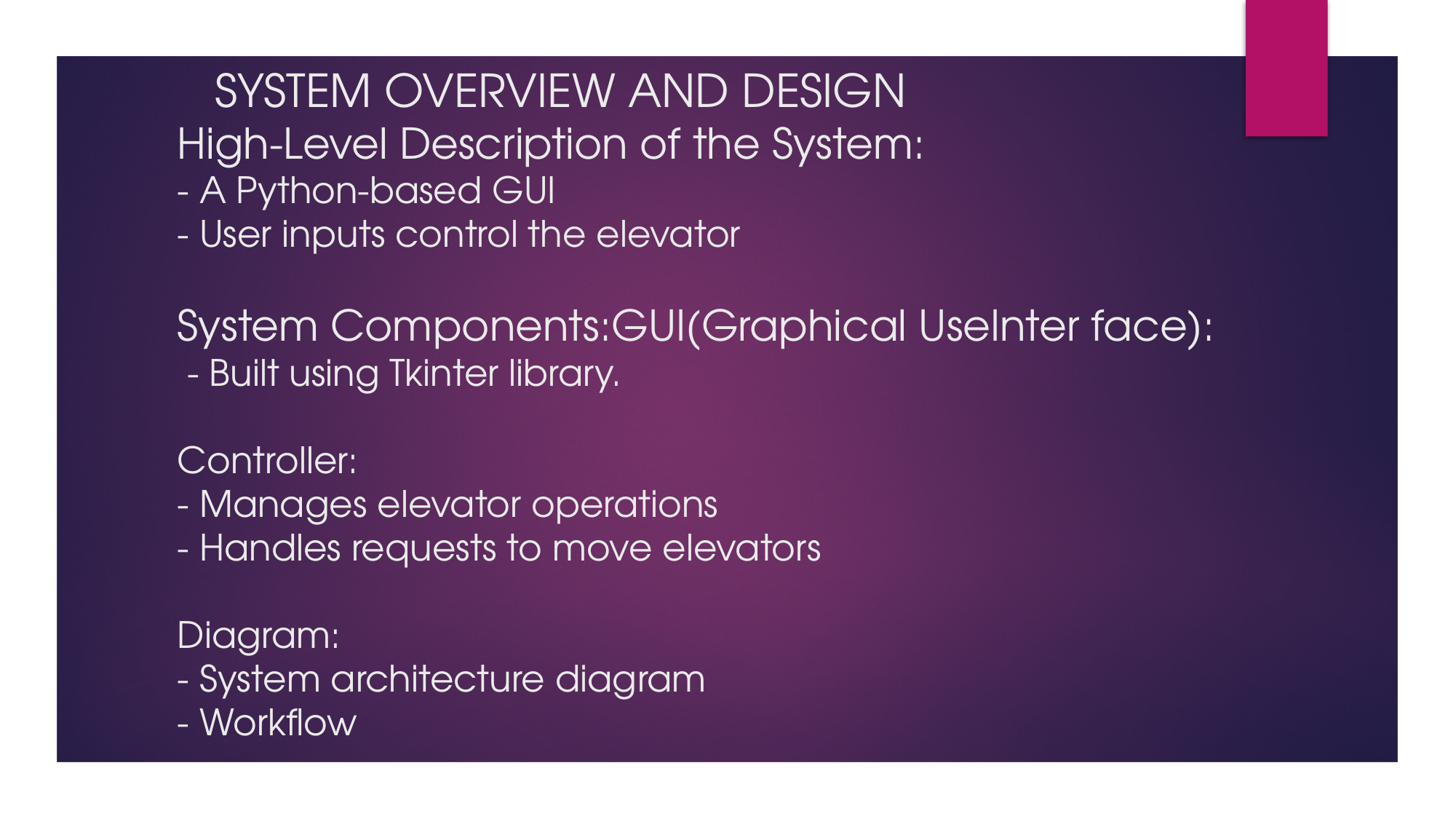

# SYSTEM OVERVIEW AND DESIGN High-Level Description of the System: - A Python-based GUI - User inputs control the elevator System Components:GUI(Graphical UseInter face): - Built using Tkinter library. Controller: - Manages elevator operations - Handles requests to move elevators Diagram: - System architecture diagram - Workflow